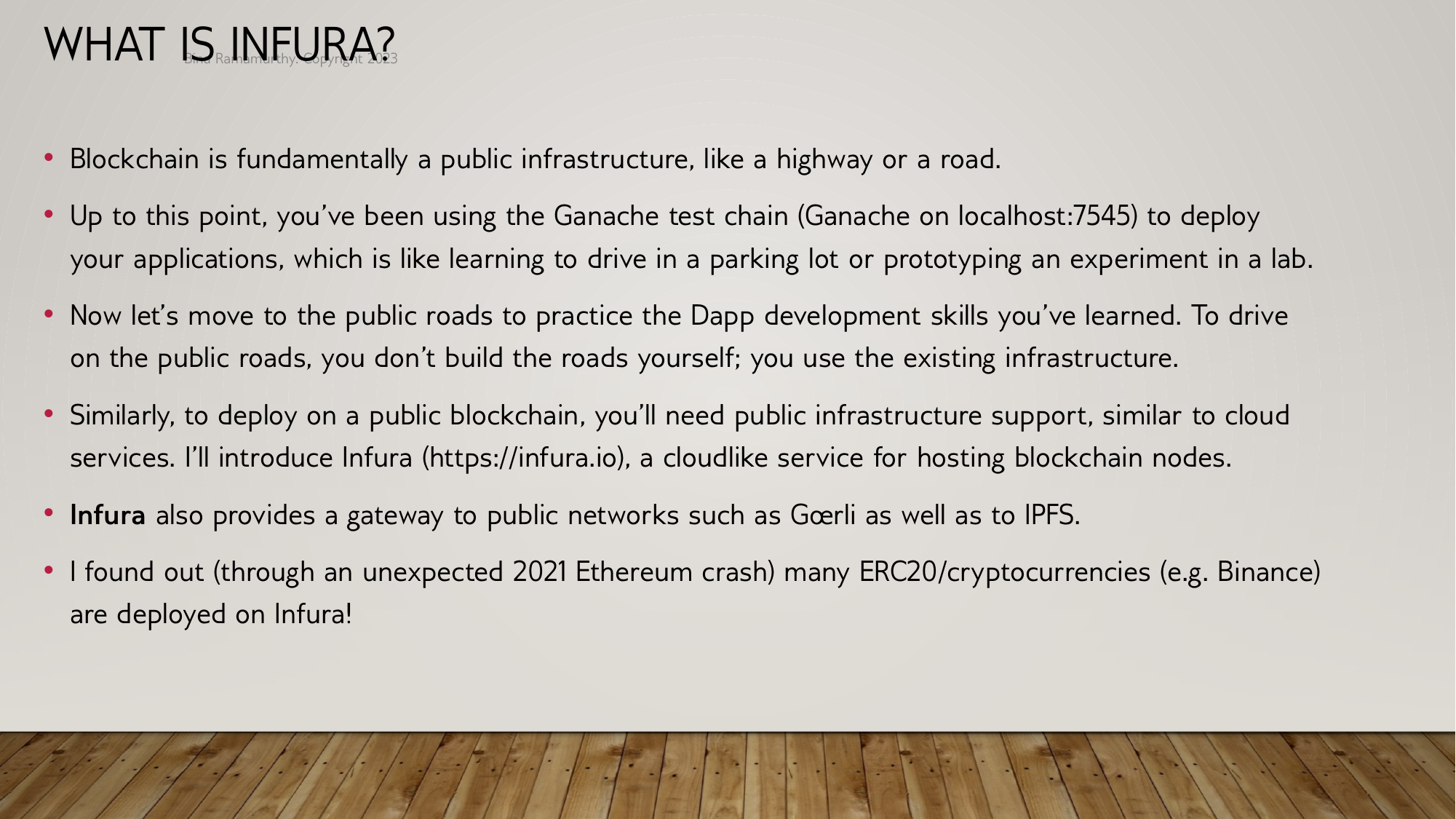

What is infura?
Bina Ramamurthy. Copyright 2023
Blockchain is fundamentally a public infrastructure, like a highway or a road.
Up to this point, you’ve been using the Ganache test chain (Ganache on localhost:7545) to deploy your applications, which is like learning to drive in a parking lot or prototyping an experiment in a lab.
Now let’s move to the public roads to practice the Dapp development skills you’ve learned. To drive on the public roads, you don’t build the roads yourself; you use the existing infrastructure.
Similarly, to deploy on a public blockchain, you’ll need public infrastructure support, similar to cloud services. I’ll introduce Infura (https://infura.io), a cloudlike service for hosting blockchain nodes.
Infura also provides a gateway to public networks such as Goerli as well as to IPFS.
I found out (through an unexpected 2021 Ethereum crash) many ERC20/cryptocurrencies (e.g. Binance) are deployed on Infura!